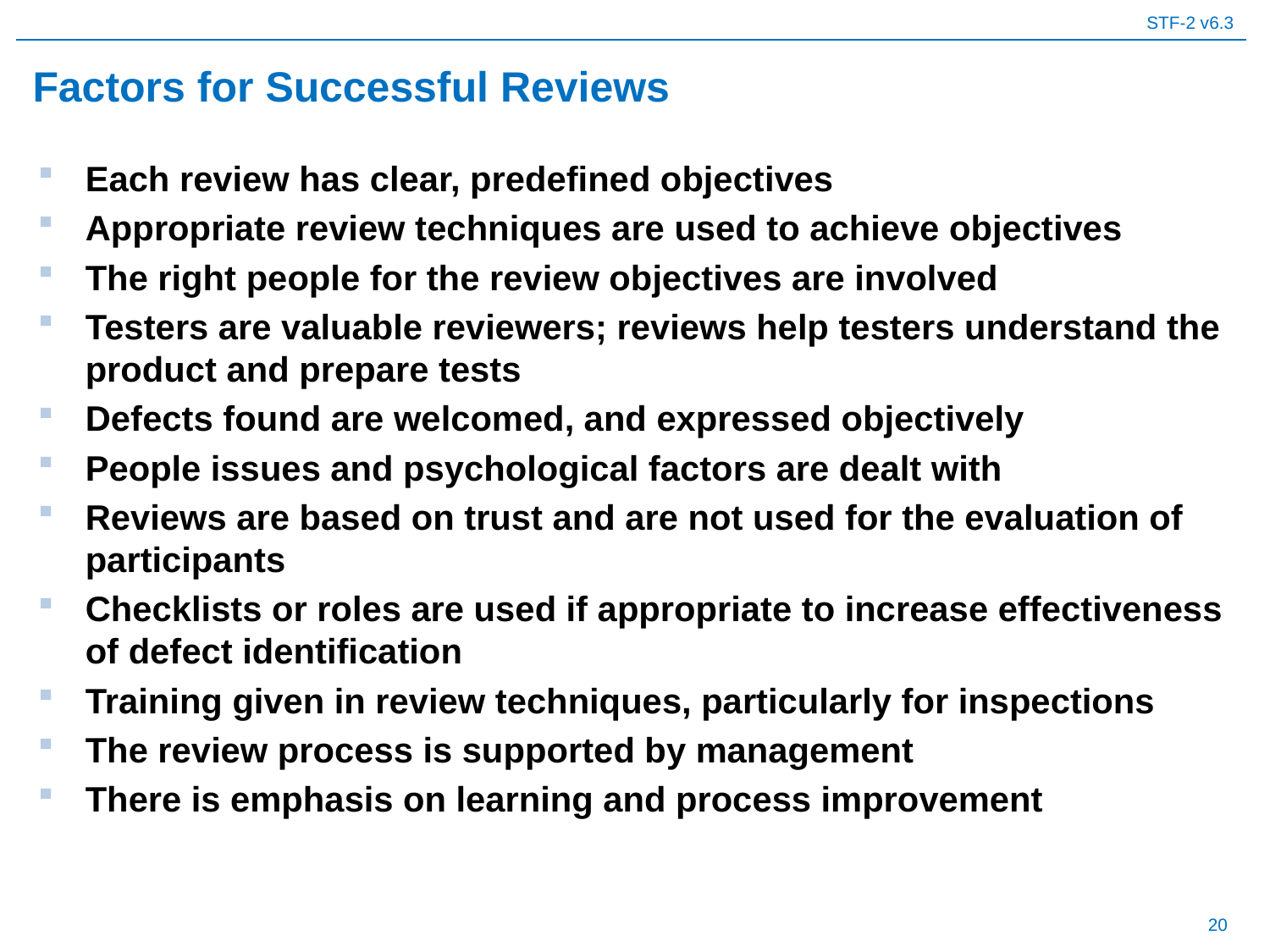

# Factors for Successful Reviews
Each review has clear, predefined objectives
Appropriate review techniques are used to achieve objectives
The right people for the review objectives are involved
Testers are valuable reviewers; reviews help testers understand the product and prepare tests
Defects found are welcomed, and expressed objectively
People issues and psychological factors are dealt with
Reviews are based on trust and are not used for the evaluation of participants
Checklists or roles are used if appropriate to increase effectiveness of defect identification
Training given in review techniques, particularly for inspections
The review process is supported by management
There is emphasis on learning and process improvement